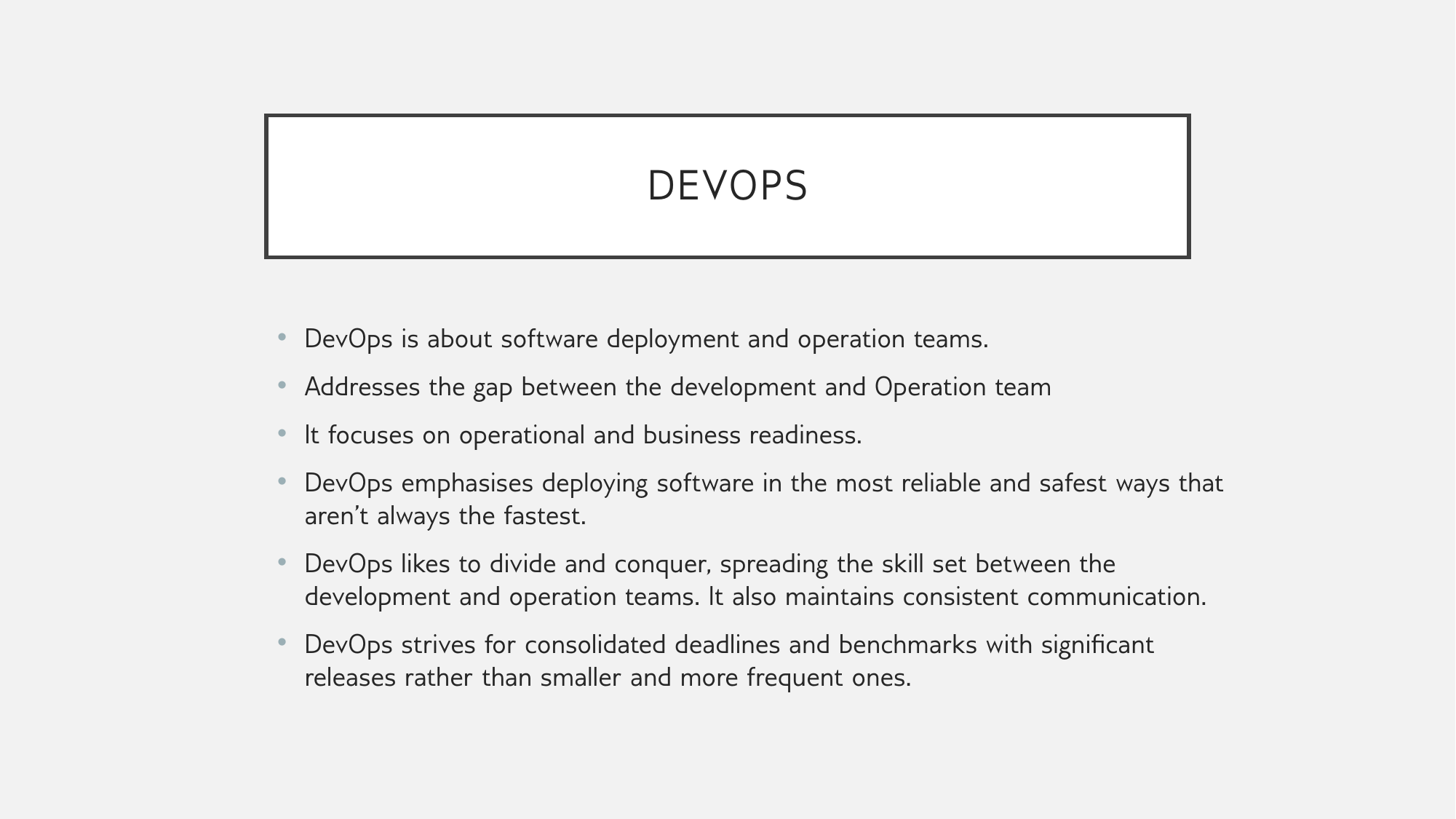

# devops
DevOps is about software deployment and operation teams.
Addresses the gap between the development and Operation team
It focuses on operational and business readiness.
DevOps emphasises deploying software in the most reliable and safest ways that aren’t always the fastest.
DevOps likes to divide and conquer, spreading the skill set between the development and operation teams. It also maintains consistent communication.
DevOps strives for consolidated deadlines and benchmarks with significant releases rather than smaller and more frequent ones.